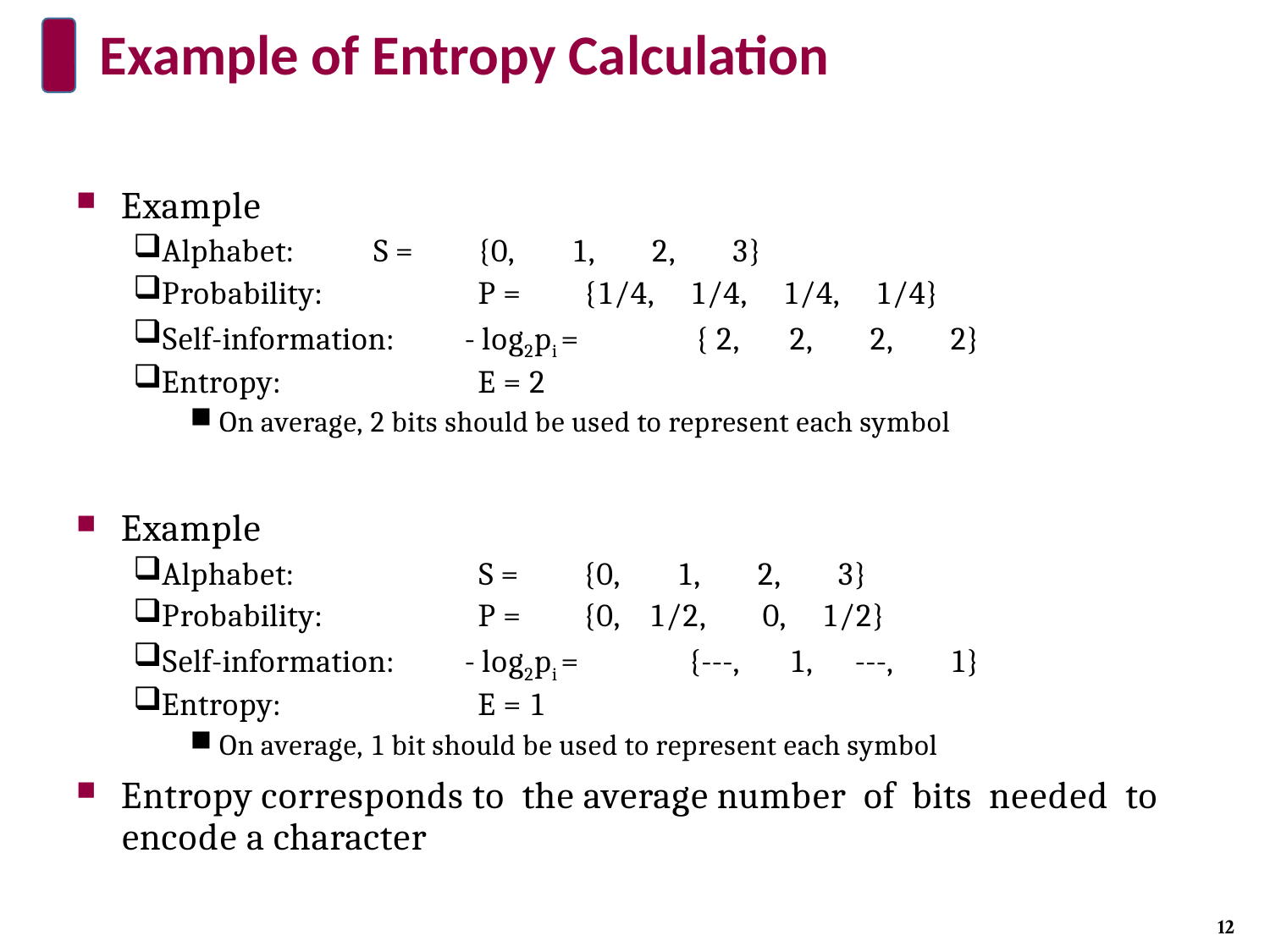

# Example of Entropy Calculation
Example
Alphabet:		S = 	{0,        1,        2,        3}
Probability: 	  	P =         {1/4,     1/4,     1/4,     1/4}
Self-information:          - log2pi = 	 { 2,       2,        2,        2}
Entropy: 		       	E = 2
On average, 2 bits should be used to represent each symbol

Example
Alphabet:	  	S = 	{0,        1,        2,        3}
Probability: 	  	P = 	{0,    1/2,        0,     1/2}
Self-information:          - log2pi = 	{---,       1,      ---,        1}
Entropy: 		       	E = 1
On average, 1 bit should be used to represent each symbol
Entropy corresponds to  the average number  of  bits  needed  to  encode a character

12